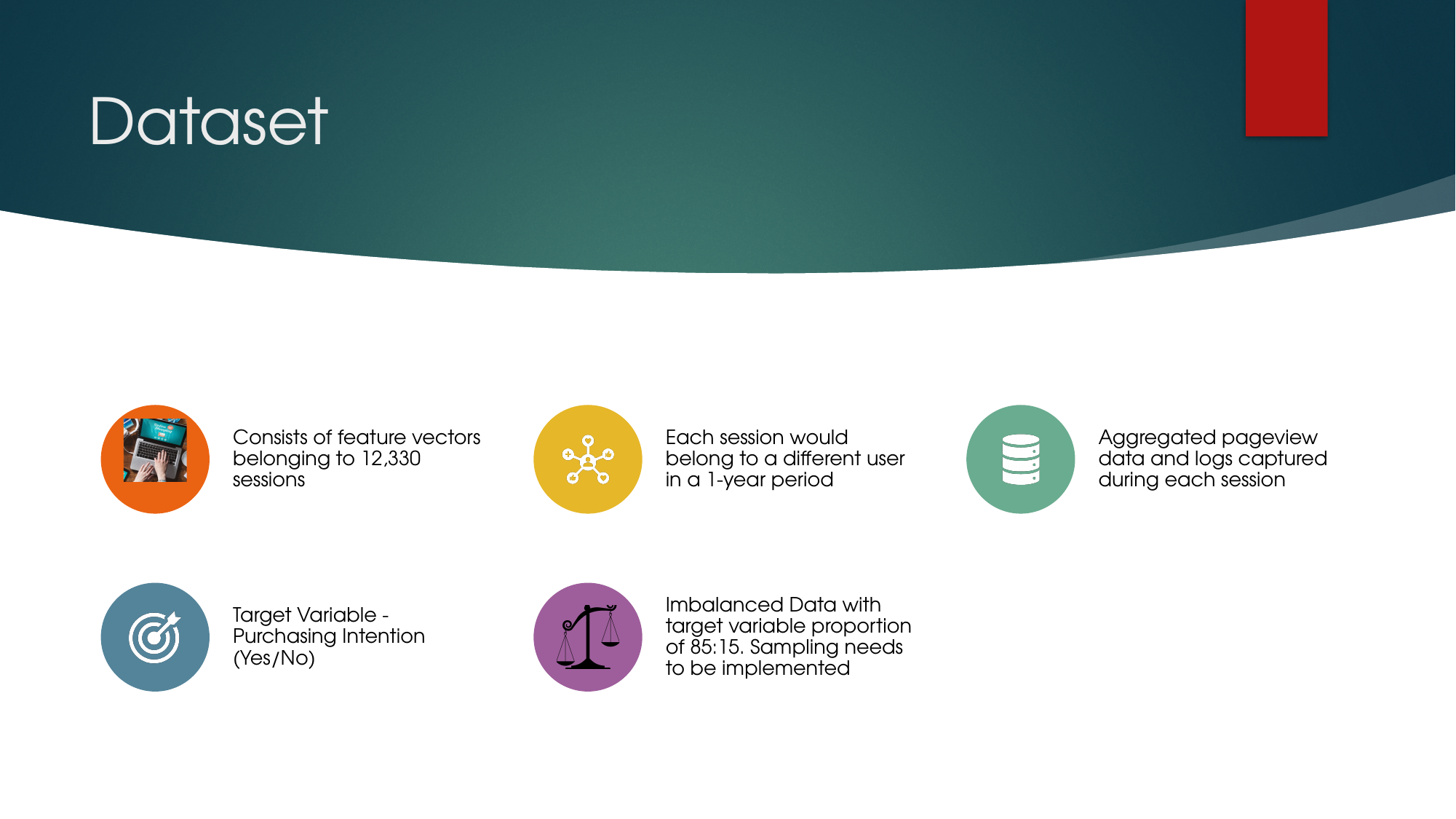

# Dataset

Consists of feature vectors belonging to 12,330 sessions
Each session would belong to a different user in a 1-year period
Aggregated pageview data and logs captured during each session
Target Variable - Purchasing Intention (Yes/No)
Imbalanced Data with target variable proportion of 85:15. Sampling needs to be implemented